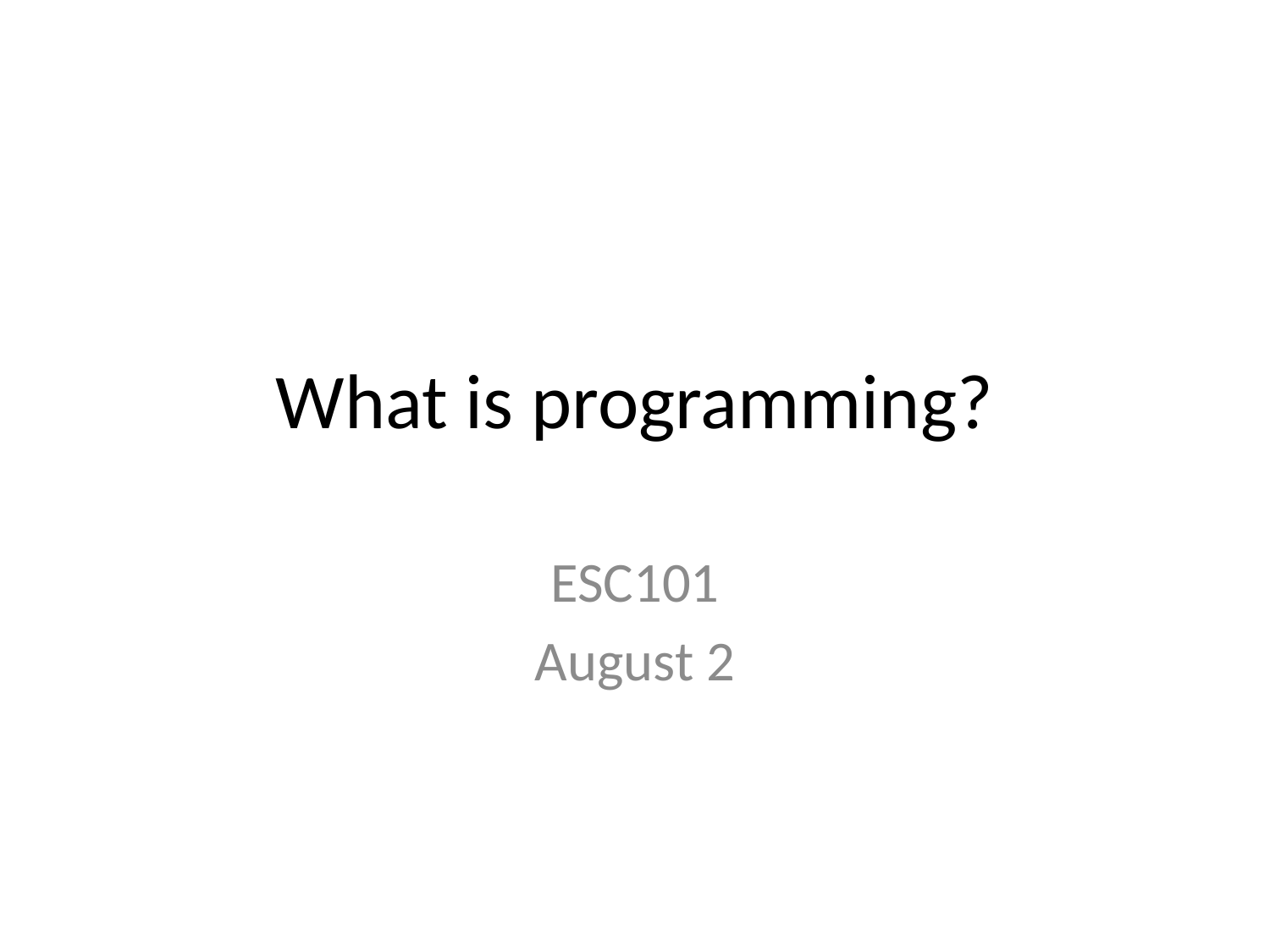

# What is programming?
ESC101
August 2